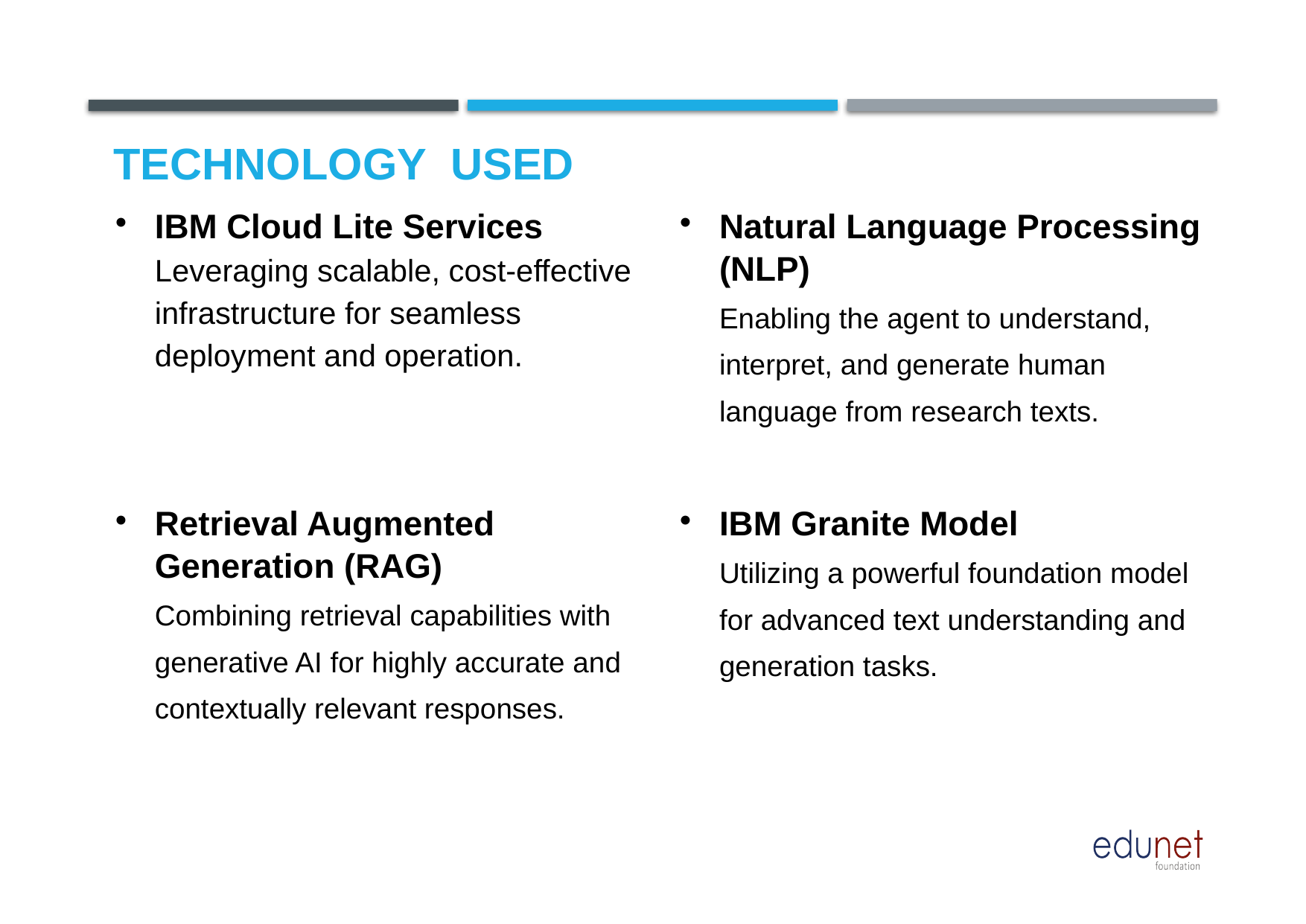

# Technology  used
IBM Cloud Lite Services
Leveraging scalable, cost-effective infrastructure for seamless deployment and operation.
Natural Language Processing (NLP)
Enabling the agent to understand, interpret, and generate human language from research texts.
Retrieval Augmented Generation (RAG)
Combining retrieval capabilities with generative AI for highly accurate and contextually relevant responses.
IBM Granite Model
Utilizing a powerful foundation model for advanced text understanding and generation tasks.